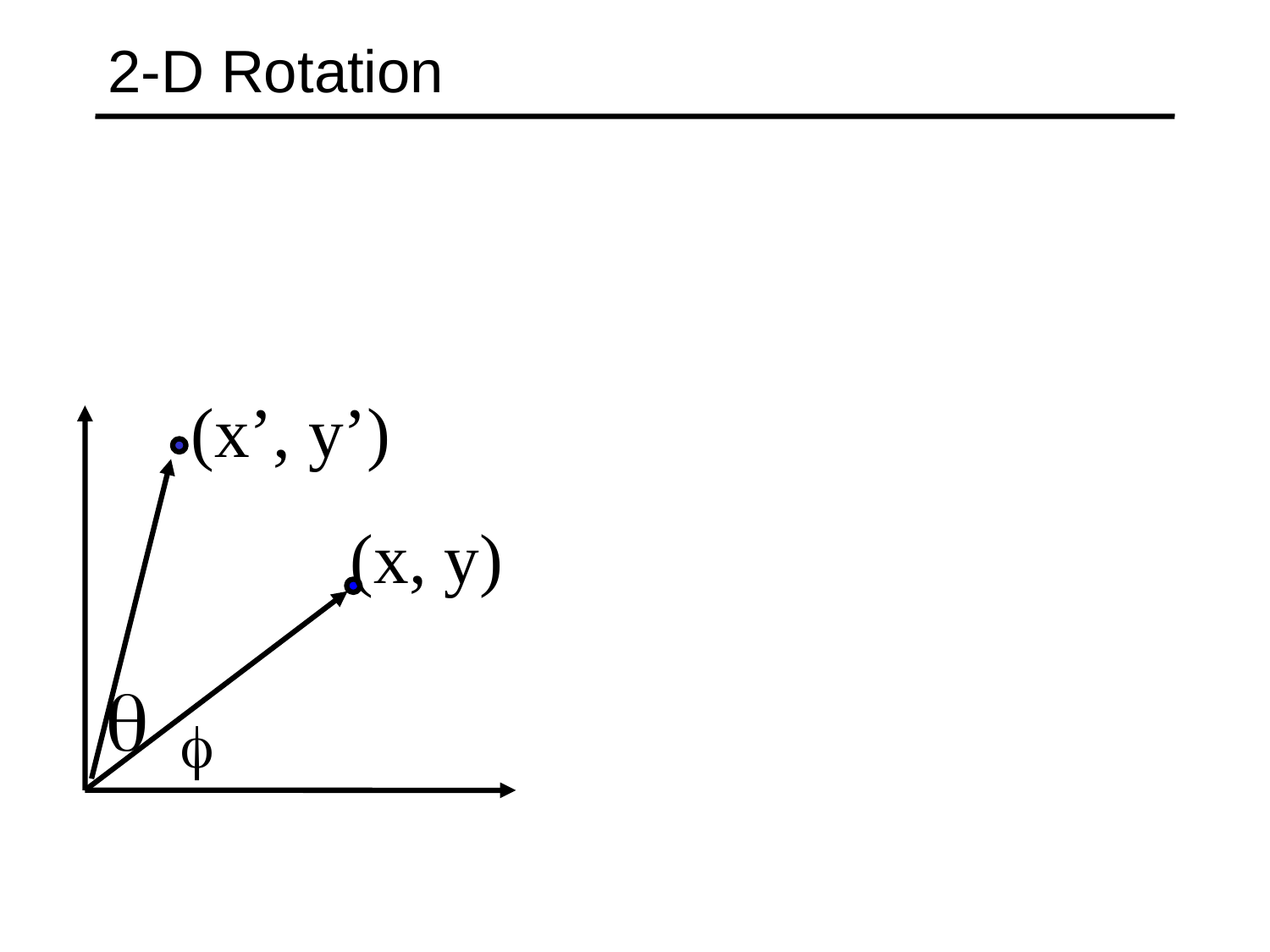

# 2-D Rotation
(x’, y’)

(x, y)

θ

φ